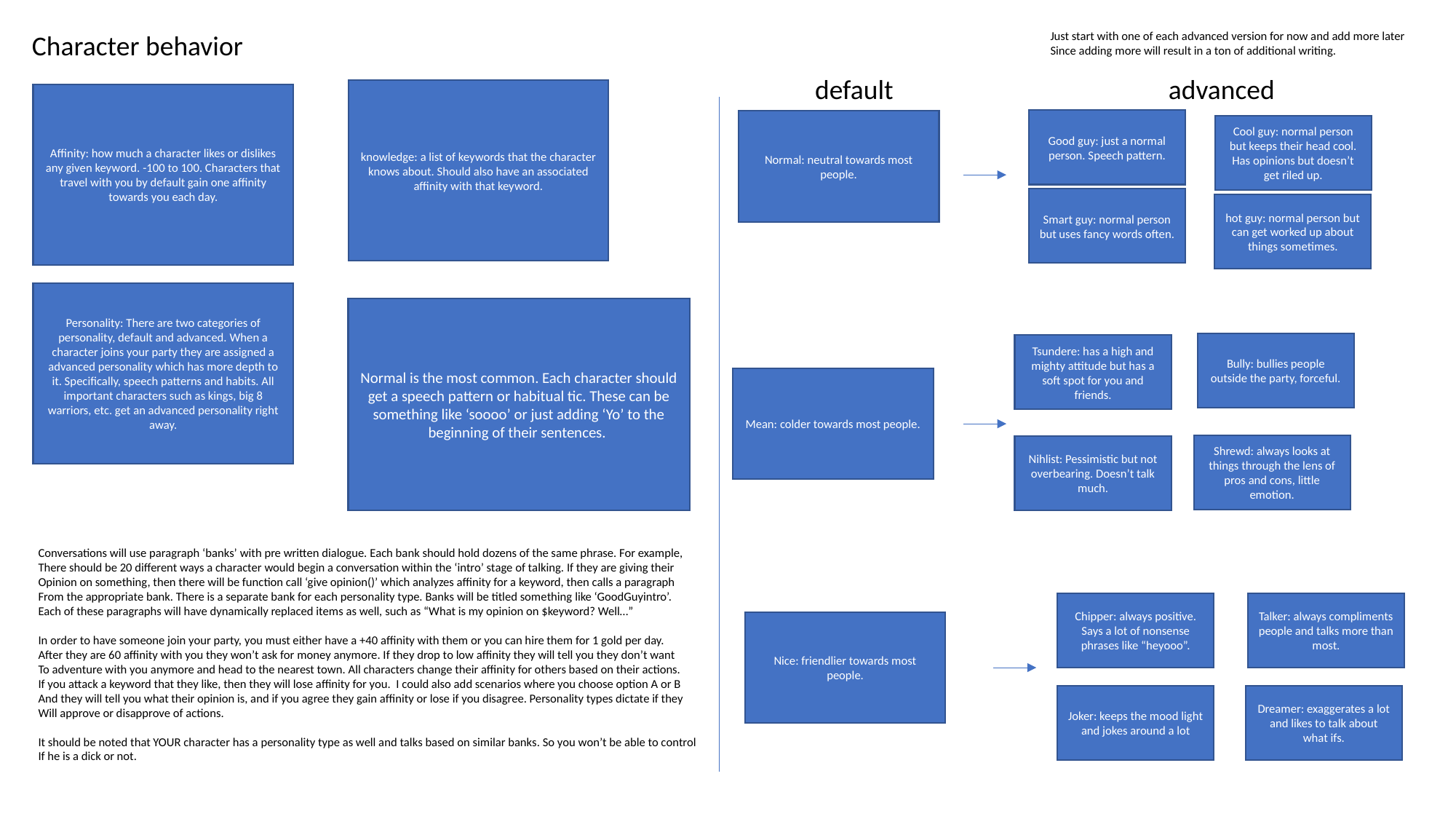

Character behavior
Just start with one of each advanced version for now and add more later
Since adding more will result in a ton of additional writing.
default
advanced
knowledge: a list of keywords that the character knows about. Should also have an associated affinity with that keyword.
Affinity: how much a character likes or dislikes any given keyword. -100 to 100. Characters that travel with you by default gain one affinity towards you each day.
Good guy: just a normal person. Speech pattern.
Normal: neutral towards most people.
Cool guy: normal person but keeps their head cool. Has opinions but doesn’t get riled up.
Smart guy: normal person but uses fancy words often.
hot guy: normal person but can get worked up about things sometimes.
Personality: There are two categories of personality, default and advanced. When a character joins your party they are assigned a advanced personality which has more depth to it. Specifically, speech patterns and habits. All important characters such as kings, big 8 warriors, etc. get an advanced personality right away.
Normal is the most common. Each character should get a speech pattern or habitual tic. These can be something like ‘soooo’ or just adding ‘Yo’ to the beginning of their sentences.
Bully: bullies people outside the party, forceful.
Tsundere: has a high and mighty attitude but has a soft spot for you and friends.
Mean: colder towards most people.
Shrewd: always looks at things through the lens of pros and cons, little emotion.
Nihlist: Pessimistic but not overbearing. Doesn’t talk much.
Conversations will use paragraph ‘banks’ with pre written dialogue. Each bank should hold dozens of the same phrase. For example,
There should be 20 different ways a character would begin a conversation within the ‘intro’ stage of talking. If they are giving their
Opinion on something, then there will be function call ‘give opinion()’ which analyzes affinity for a keyword, then calls a paragraph
From the appropriate bank. There is a separate bank for each personality type. Banks will be titled something like ‘GoodGuyintro’.
Each of these paragraphs will have dynamically replaced items as well, such as “What is my opinion on $keyword? Well…”

In order to have someone join your party, you must either have a +40 affinity with them or you can hire them for 1 gold per day.
After they are 60 affinity with you they won’t ask for money anymore. If they drop to low affinity they will tell you they don’t want
To adventure with you anymore and head to the nearest town. All characters change their affinity for others based on their actions.
If you attack a keyword that they like, then they will lose affinity for you.  I could also add scenarios where you choose option A or B
And they will tell you what their opinion is, and if you agree they gain affinity or lose if you disagree. Personality types dictate if they
Will approve or disapprove of actions.

It should be noted that YOUR character has a personality type as well and talks based on similar banks. So you won’t be able to control
If he is a dick or not.
Chipper: always positive. Says a lot of nonsense phrases like “heyooo”.
Talker: always compliments people and talks more than most.
Nice: friendlier towards most people.
Joker: keeps the mood light and jokes around a lot
Dreamer: exaggerates a lot and likes to talk about what ifs.